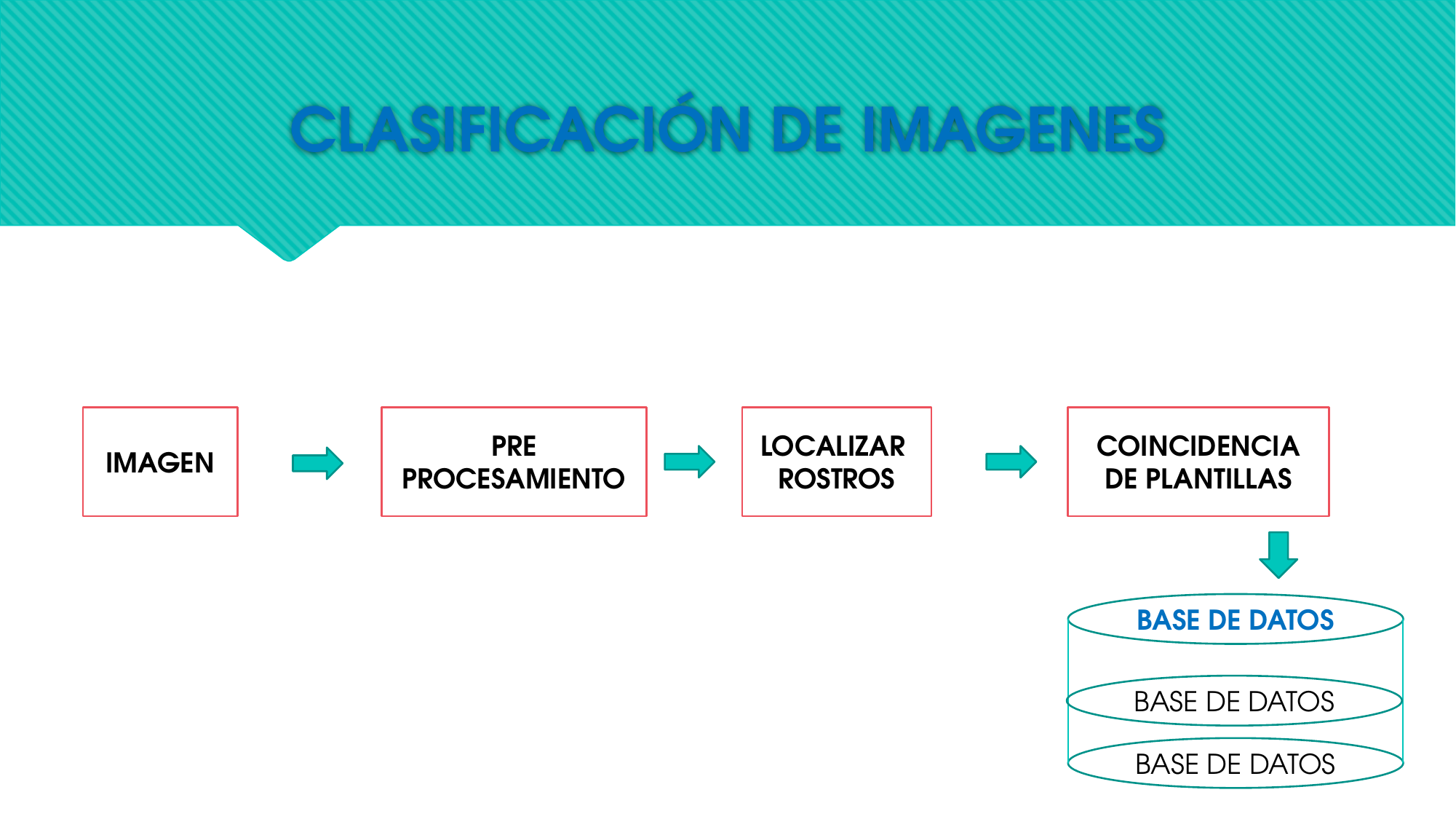

# CLASIFICACIÓN DE IMAGENES

IMAGEN
PRE
PROCESAMIENTO
LOCALIZAR
ROSTROS
COINCIDENCIA DE PLANTILLAS

BASE DE DATOS
BASE DE DATOS
BASE DE DATOS